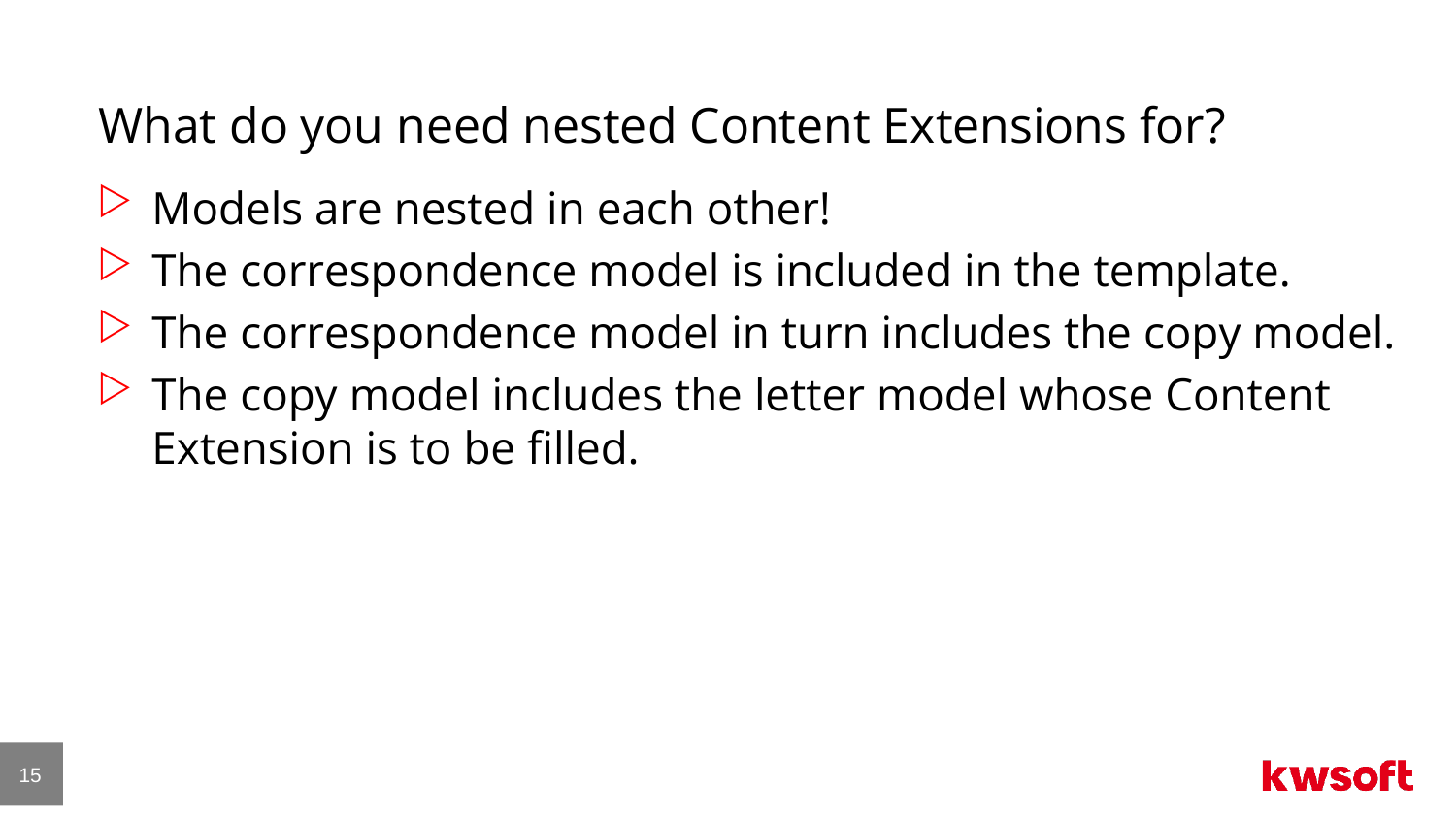

# What do you need nested Content Extensions for?
Models are nested in each other!
The correspondence model is included in the template.
The correspondence model in turn includes the copy model.
The copy model includes the letter model whose Content Extension is to be filled.